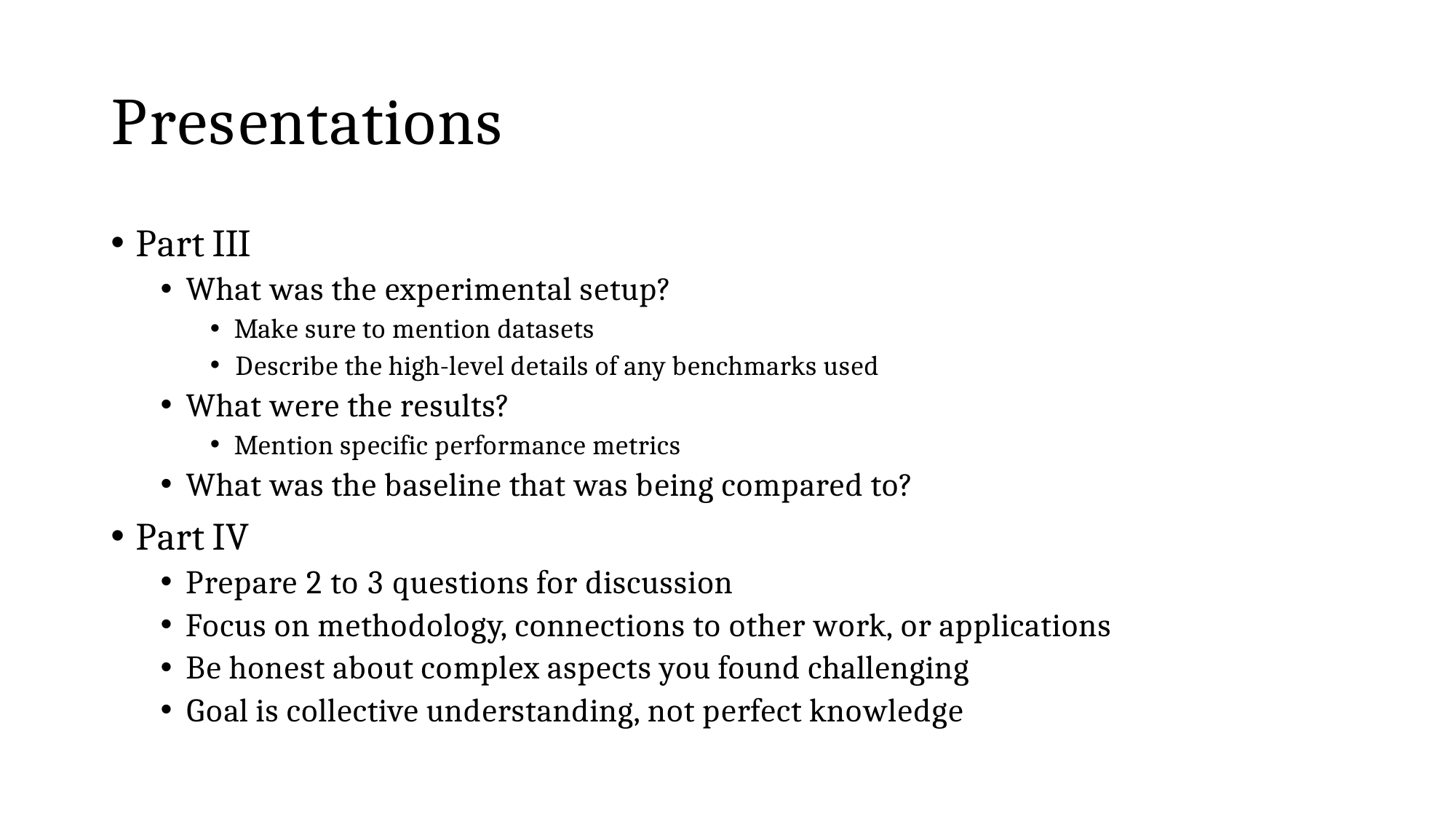

# Presentations
Part III
What was the experimental setup?
Make sure to mention datasets
Describe the high-level details of any benchmarks used
What were the results?
Mention specific performance metrics
What was the baseline that was being compared to?
Part IV
Prepare 2 to 3 questions for discussion
Focus on methodology, connections to other work, or applications
Be honest about complex aspects you found challenging
Goal is collective understanding, not perfect knowledge